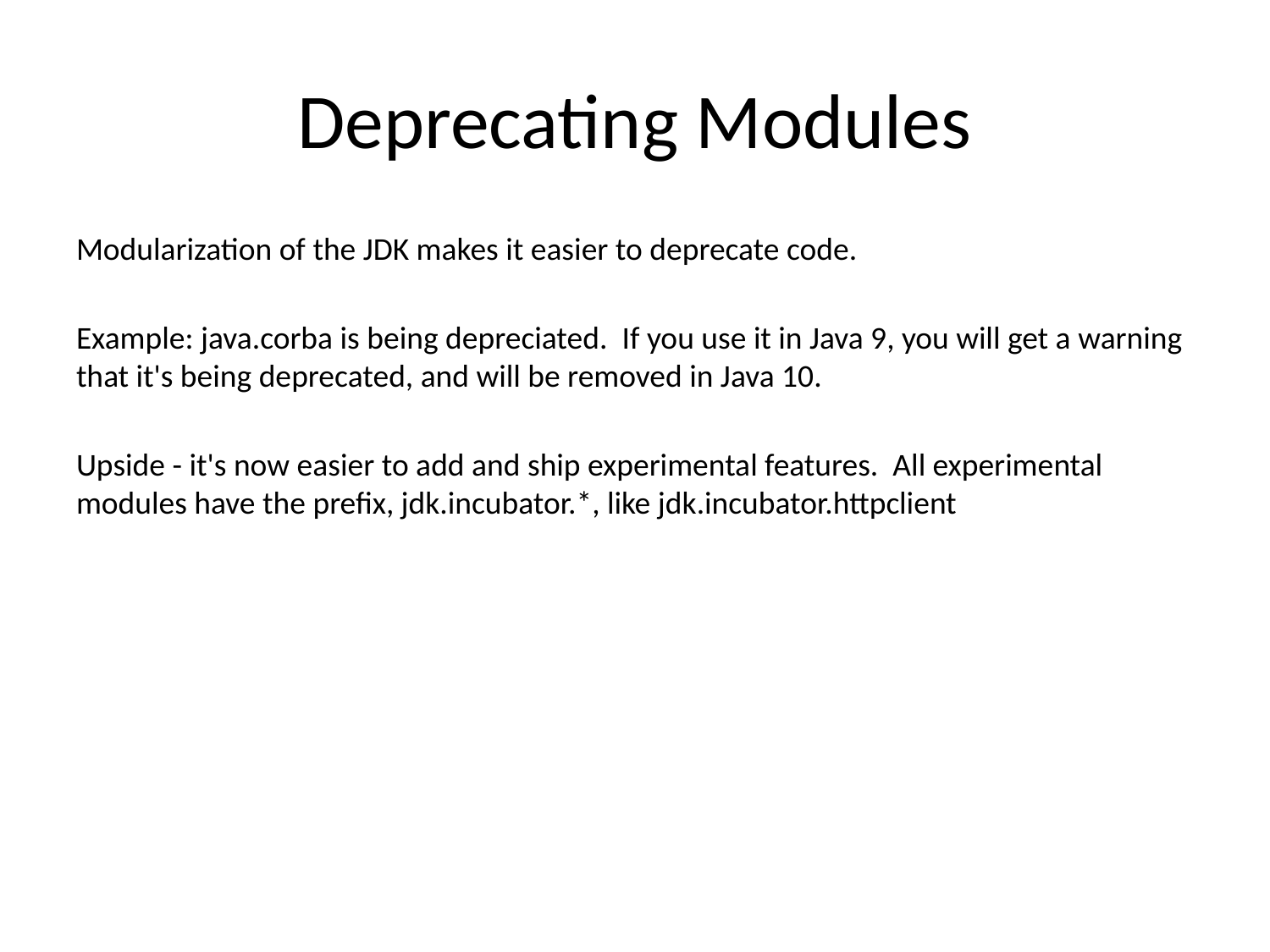

# Deprecating Modules
Modularization of the JDK makes it easier to deprecate code.

Example: java.corba is being depreciated.  If you use it in Java 9, you will get a warning that it's being deprecated, and will be removed in Java 10.

Upside - it's now easier to add and ship experimental features.  All experimental modules have the prefix, jdk.incubator.*, like jdk.incubator.httpclient